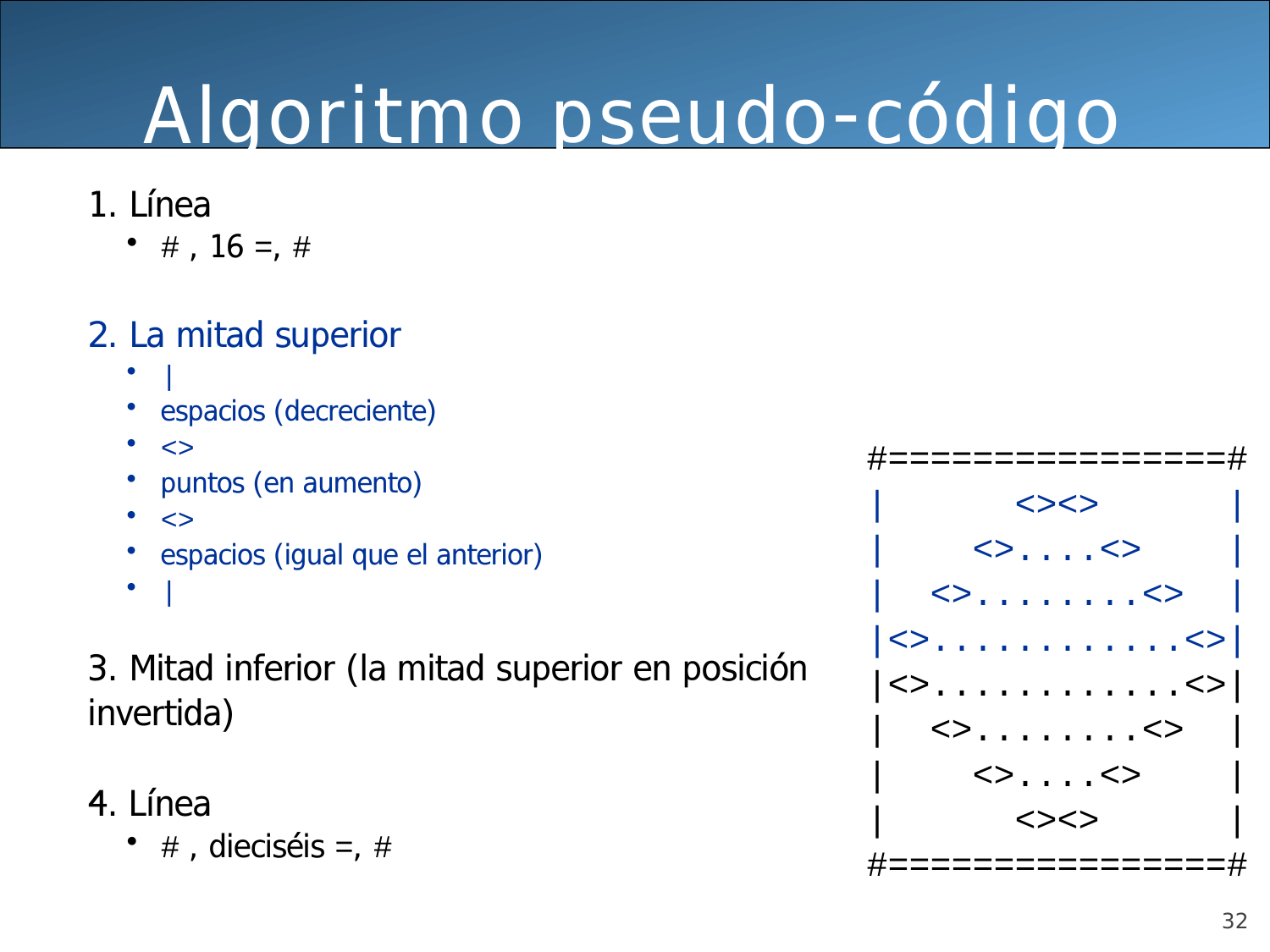

Algoritmo pseudo-código
1. Línea
# , 16 =, #

2. La mitad superior
|
espacios (decreciente)
<>
puntos (en aumento)
<>
espacios (igual que el anterior)
|

3. Mitad inferior (la mitad superior en posición
invertida)

4. Línea
# , dieciséis =, #
#================#
|      <><>      |
|    <>....<>    |
|  <>........<>  |
|<>............<>|
|<>............<>|
|  <>........<>  |
|    <>....<>    |
|      <><>      |
#================#